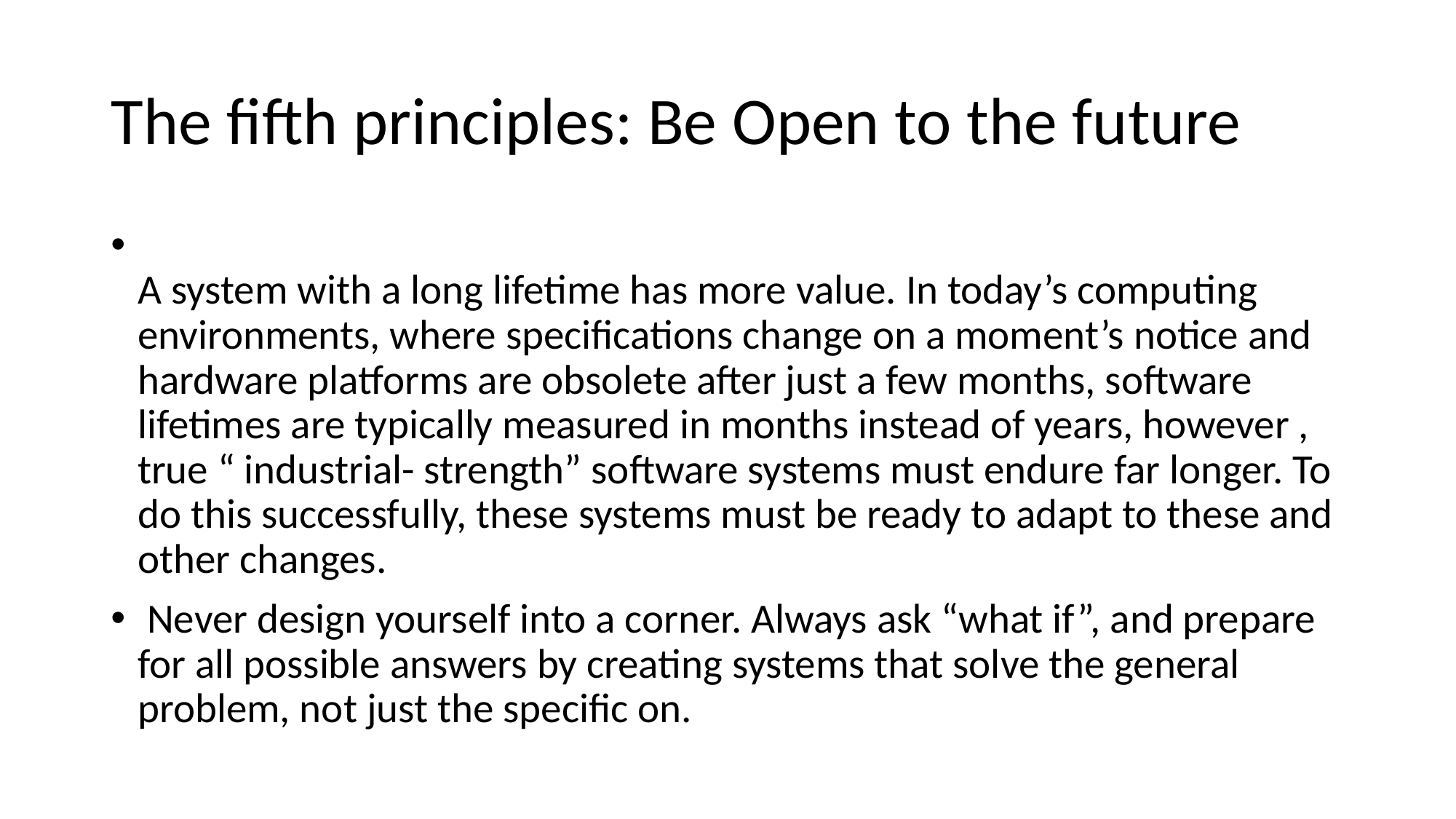

# The fifth principles: Be Open to the future
A system with a long lifetime has more value. In today’s computing environments, where specifications change on a moment’s notice and hardware platforms are obsolete after just a few months, software lifetimes are typically measured in months instead of years, however , true “ industrial- strength” software systems must endure far longer. To do this successfully, these systems must be ready to adapt to these and other changes.
 Never design yourself into a corner. Always ask “what if”, and prepare for all possible answers by creating systems that solve the general problem, not just the specific on.